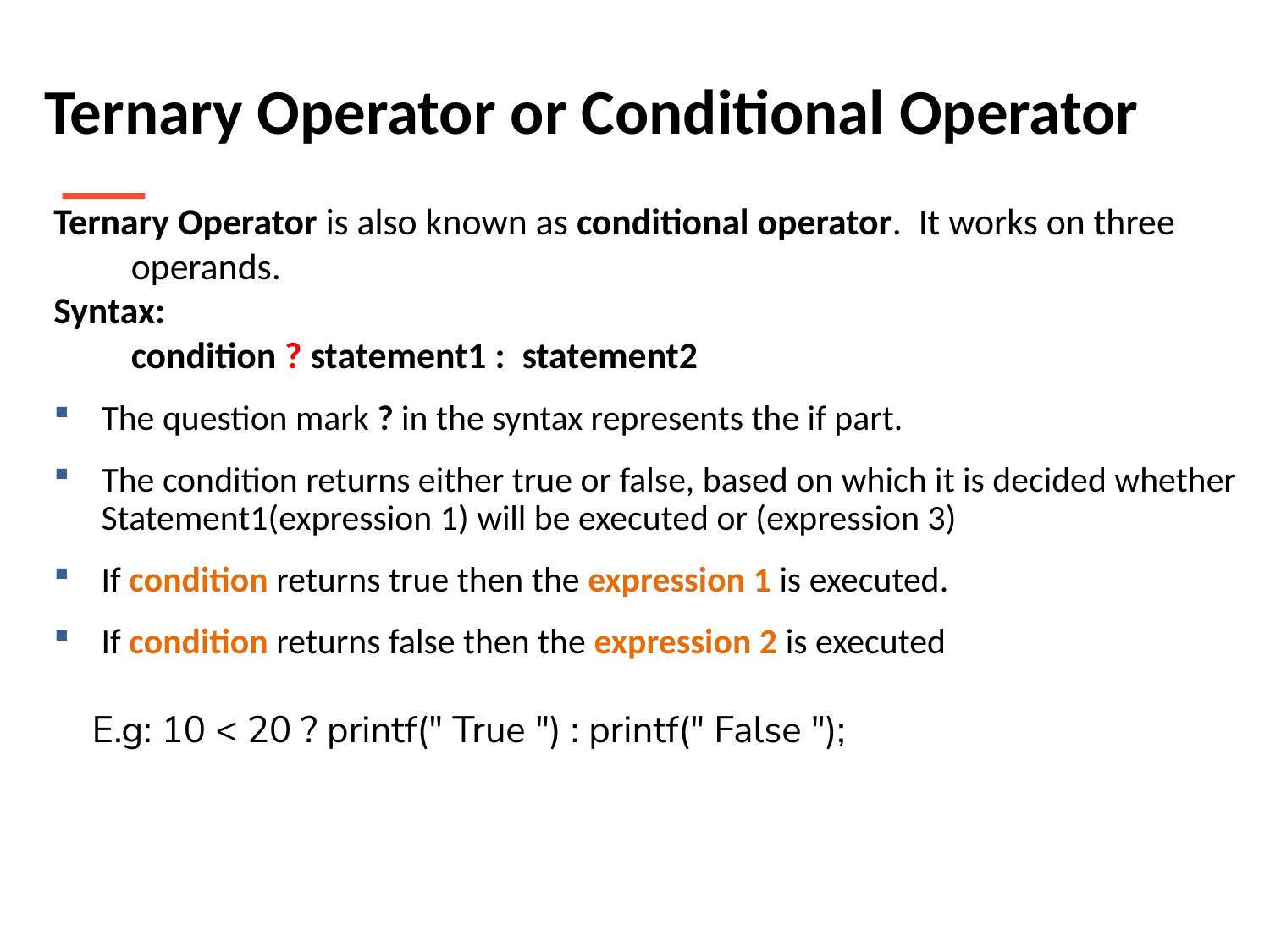

Ternary Operator or Conditional Operator
Ternary Operator is also known as conditional operator.  It works on three operands.
Syntax:
	condition ? statement1 :  statement2
The question mark ? in the syntax represents the if part.
The condition returns either true or false, based on which it is decided whether Statement1(expression 1) will be executed or (expression 3)
If condition returns true then the expression 1 is executed.
If condition returns false then the expression 2 is executed

E.g: 10 < 20 ? printf(" True ") : printf(" False ");